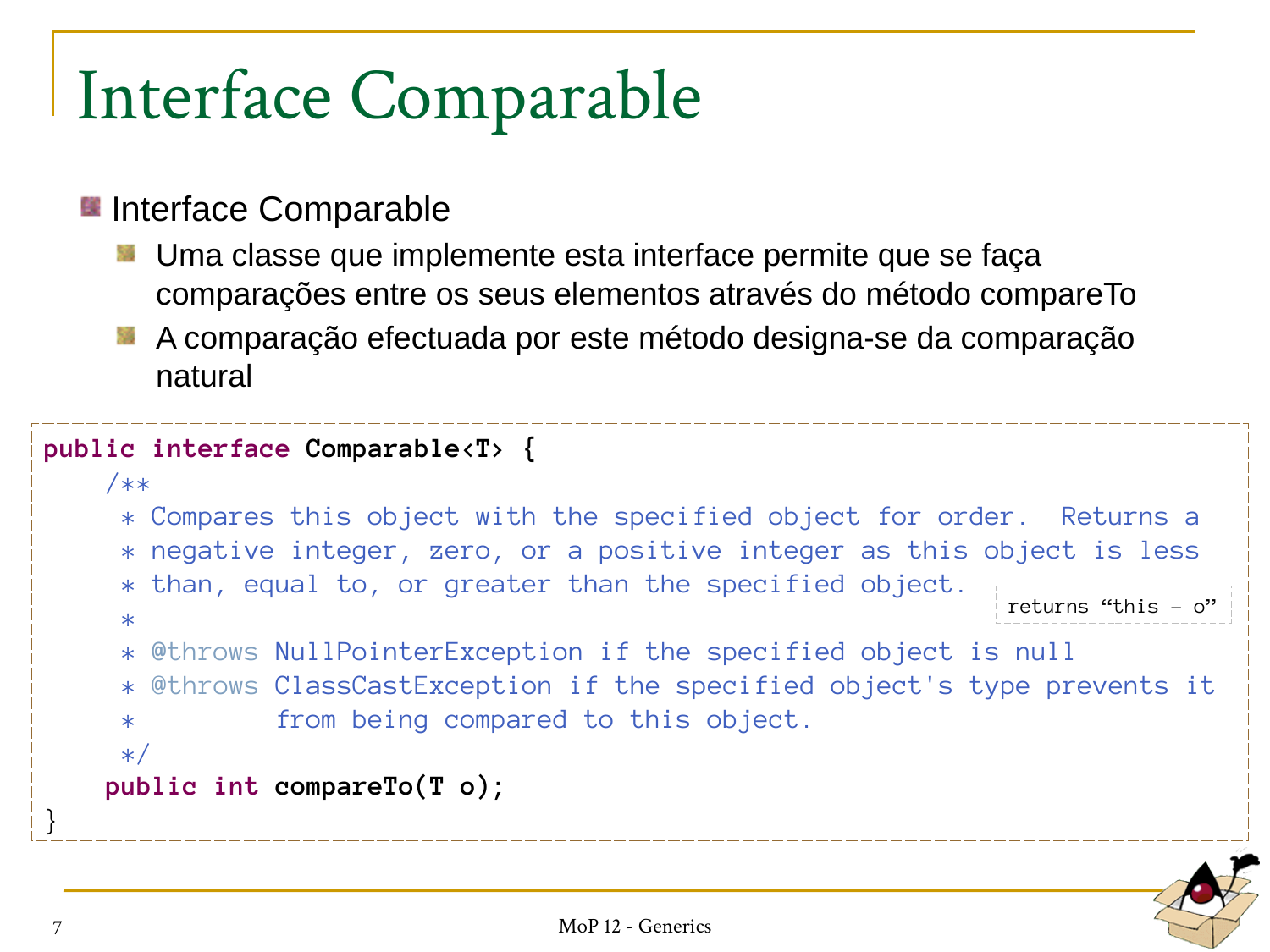

# Interface Comparable
Interface Comparable
Uma classe que implemente esta interface permite que se faça comparações entre os seus elementos através do método compareTo
A comparação efectuada por este método designa-se da comparação natural
public interface Comparable<T> {
    /**
     * Compares this object with the specified object for order.  Returns a
     * negative integer, zero, or a positive integer as this object is less
     * than, equal to, or greater than the specified object.
     *
     * @throws NullPointerException if the specified object is null
     * @throws ClassCastException if the specified object's type prevents it
     *         from being compared to this object.
     */
    public int compareTo(T o);
}
returns “this – o”
MoP 12 - Generics